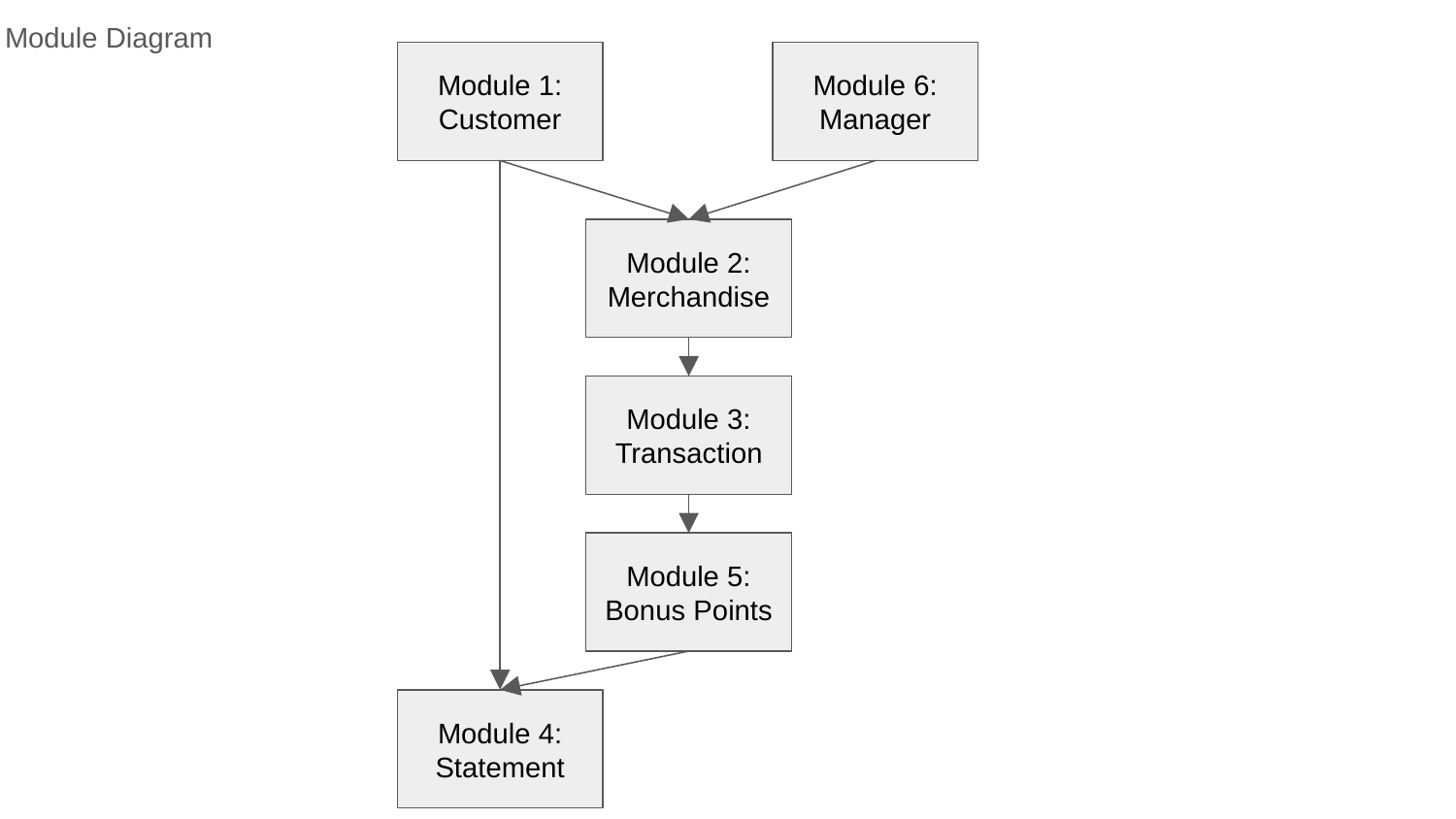

Module Diagram
Module 1: Customer
Module 6: Manager
Module 2: Merchandise
Module 3: Transaction
Module 5: Bonus Points
Module 4: Statement